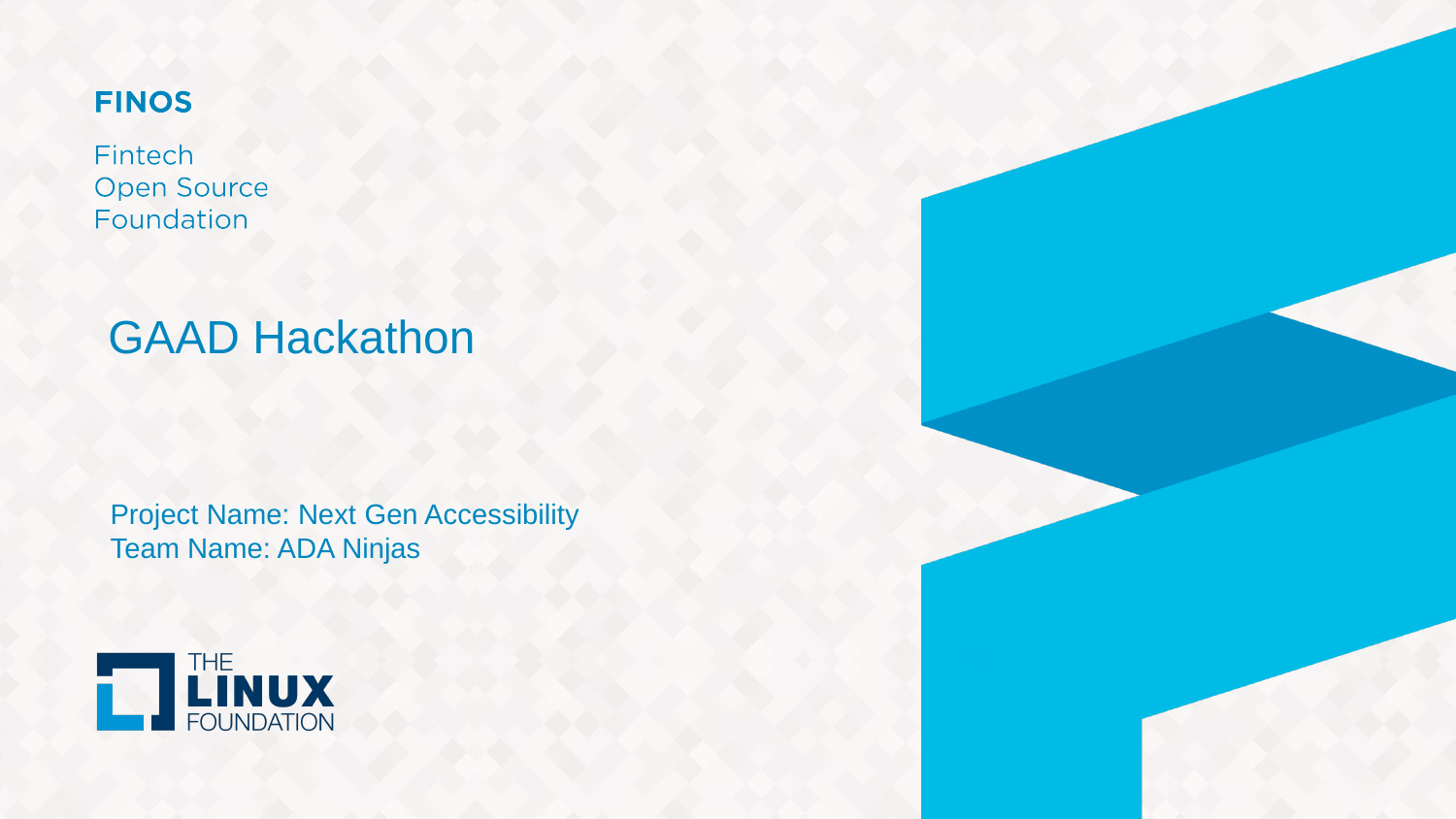

# GAAD Hackathon
Project Name: Next Gen Accessibility
Team Name: ADA Ninjas